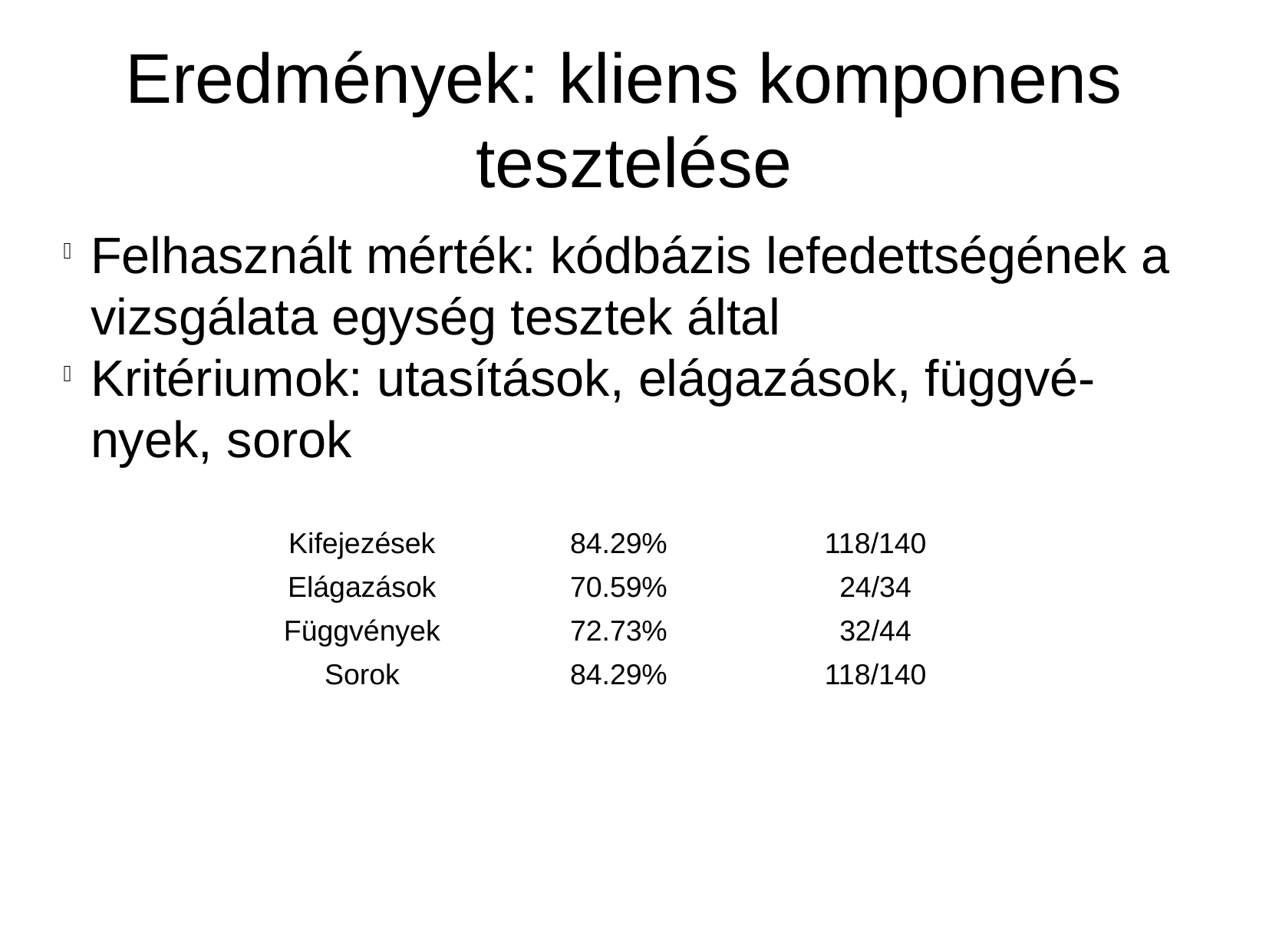

Eredmények: kliens komponens  tesztelése
Felhasznált mérték: kódbázis lefedettségének a vizsgálata egység tesztek által
Kritériumok: utasítások, elágazások, függvé-nyek, sorok
| Kifejezések | 84.29% | 118/140 |
| --- | --- | --- |
| Elágazások | 70.59% | 24/34 |
| Függvények | 72.73% | 32/44 |
| Sorok | 84.29% | 118/140 |